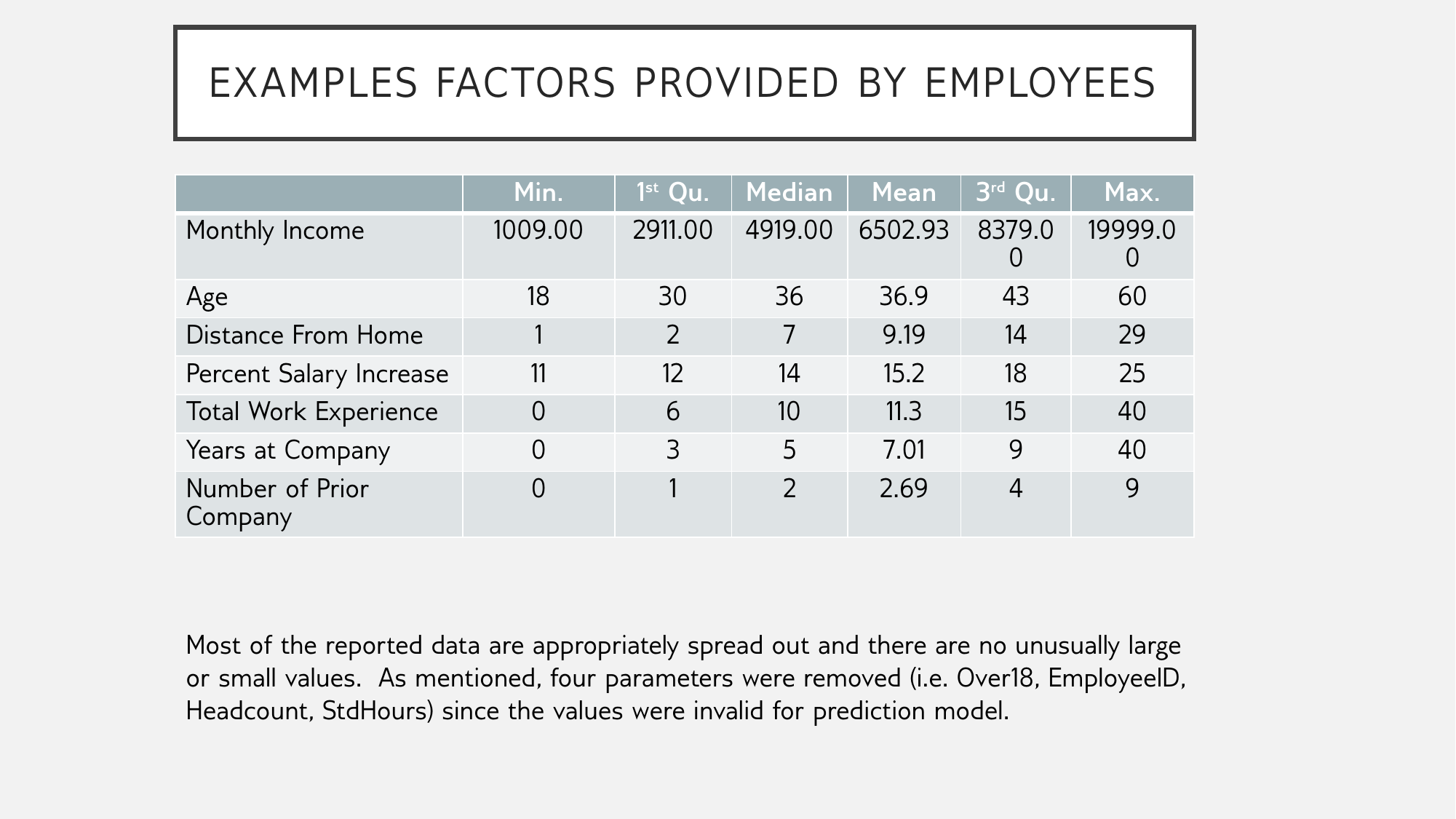

# Examples Factors provided by Employees
|  | Min. | 1st Qu. | Median | Mean | 3rd Qu. | Max. |
| --- | --- | --- | --- | --- | --- | --- |
| Monthly Income | 1009.00 | 2911.00 | 4919.00 | 6502.93 | 8379.00 | 19999.00 |
| Age | 18 | 30 | 36 | 36.9 | 43 | 60 |
| Distance From Home | 1 | 2 | 7 | 9.19 | 14 | 29 |
| Percent Salary Increase | 11 | 12 | 14 | 15.2 | 18 | 25 |
| Total Work Experience | 0 | 6 | 10 | 11.3 | 15 | 40 |
| Years at Company | 0 | 3 | 5 | 7.01 | 9 | 40 |
| Number of Prior Company | 0 | 1 | 2 | 2.69 | 4 | 9 |
Most of the reported data are appropriately spread out and there are no unusually large or small values.  As mentioned, four parameters were removed (i.e. Over18, EmployeeID, Headcount, StdHours) since the values were invalid for prediction model.